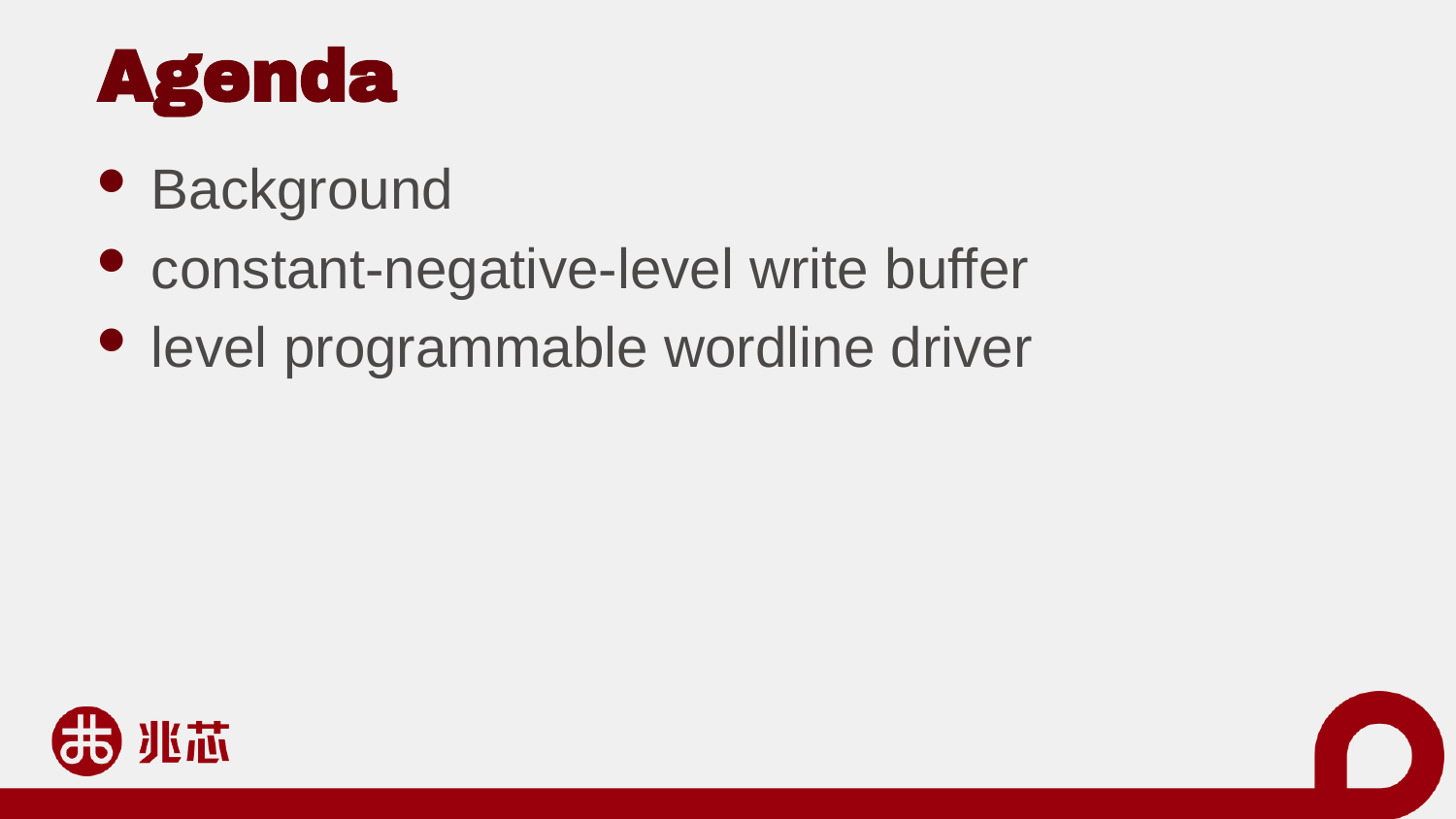

# Agenda
Background
constant-negative-level write buffer
level programmable wordline driver